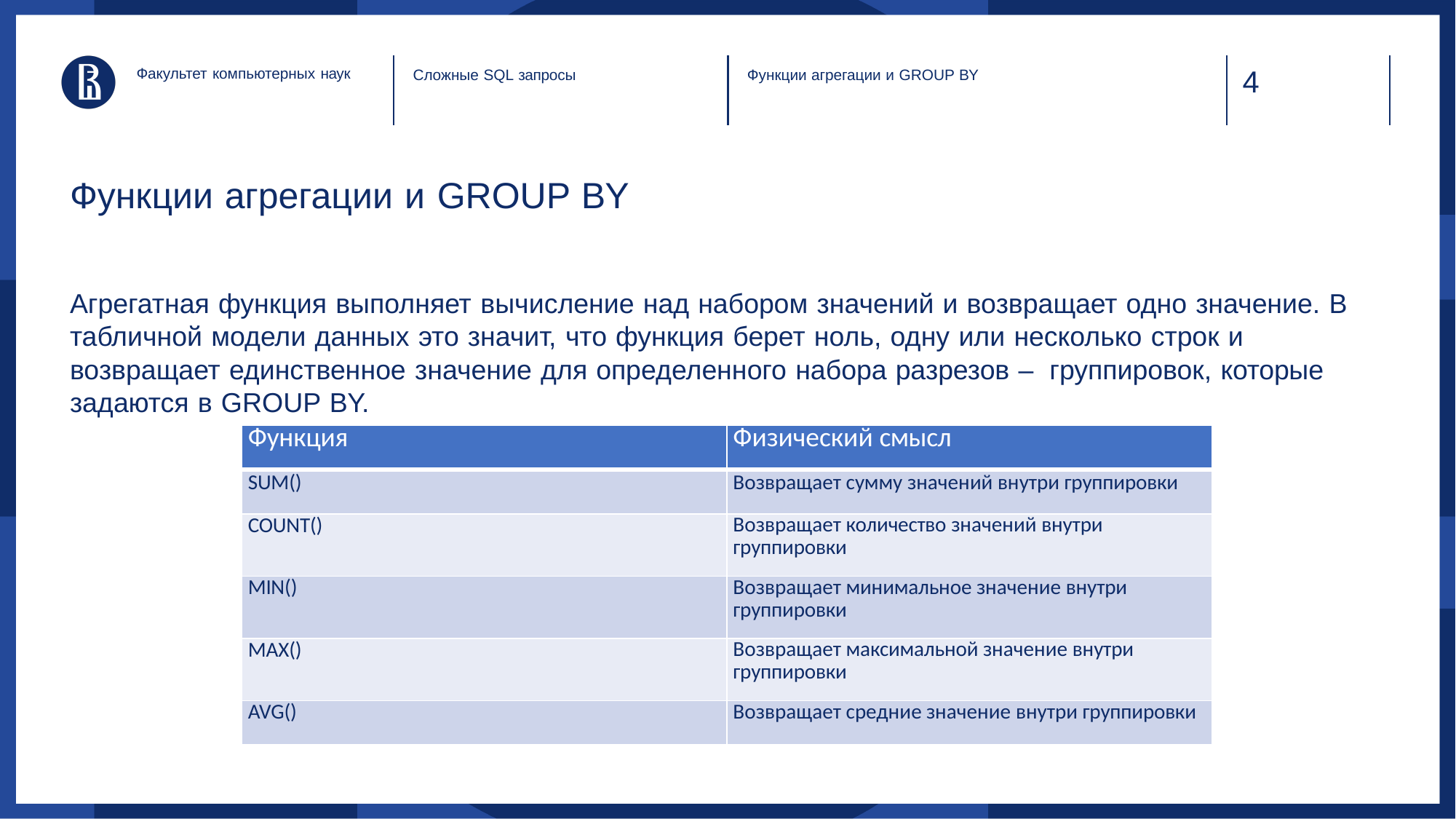

4
Факультет компьютерных наук
Сложные SQL запросы
Функции агрегации и GROUP BY
Функции агрегации и GROUP BY

Агрегатная функция выполняет вычисление над набором значений и возвращает одно значение. В табличной модели данных это значит, что функция берет ноль, одну или несколько строк и возвращает единственное значение для определенного набора разрезов – группировок, которые задаются в GROUP BY.
| Функция | Физический смысл |
| --- | --- |
| SUM() | Возвращает сумму значений внутри группировки |
| COUNT() | Возвращает количество значений внутри группировки |
| MIN() | Возвращает минимальное значение внутри группировки |
| MAX() | Возвращает максимальной значение внутри группировки |
| AVG() | Возвращает средние значение внутри группировки |